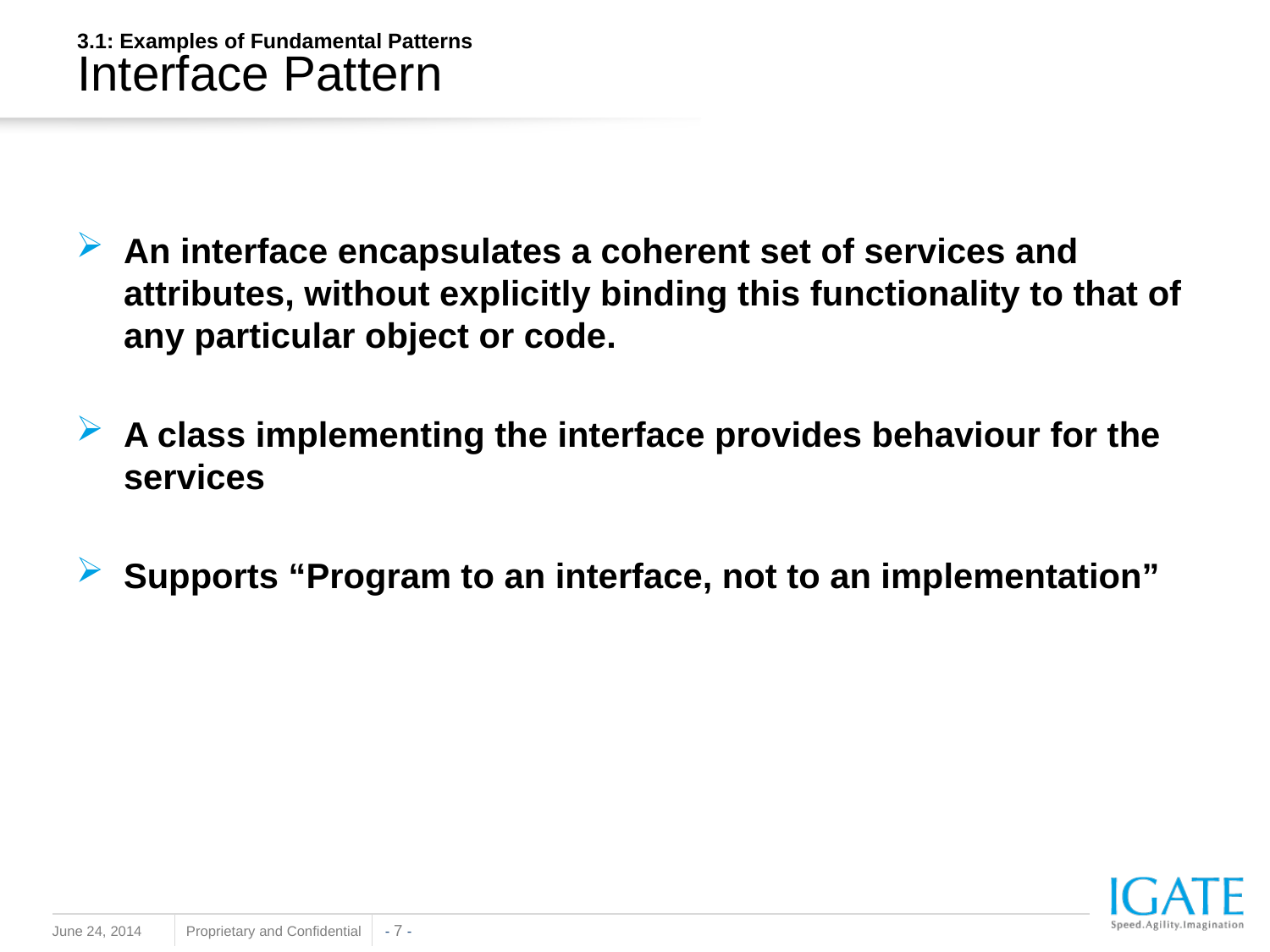

An interface encapsulates a coherent set of services and attributes, without explicitly binding this functionality to that of any particular object or code.

A class implementing the interface provides behaviour for the services

Supports “Program to an interface, not to an implementation”
3.1: Examples of Fundamental Patterns
Interface Pattern